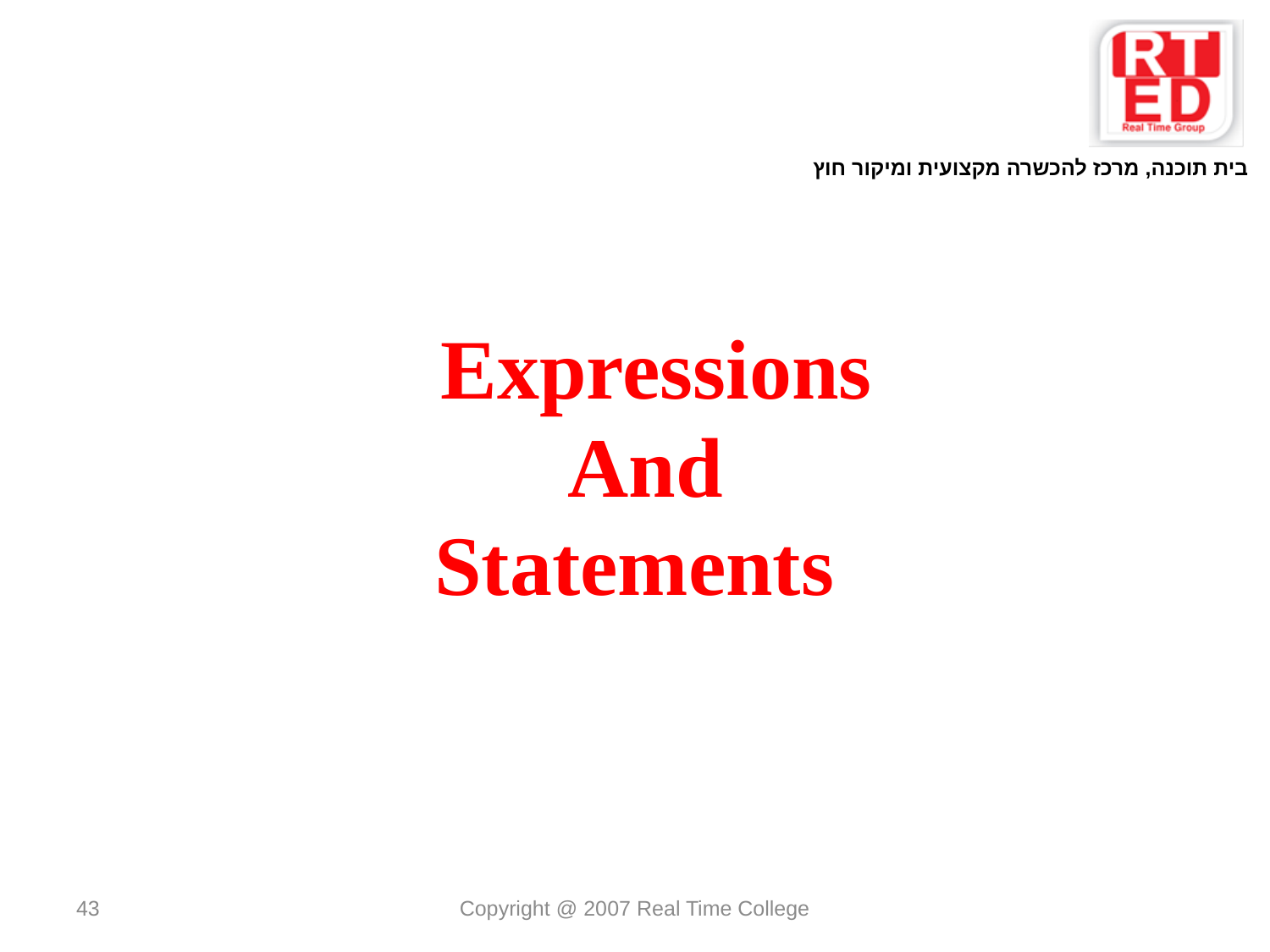

Expressions
And
 Statements
43
Copyright @ 2007 Real Time College